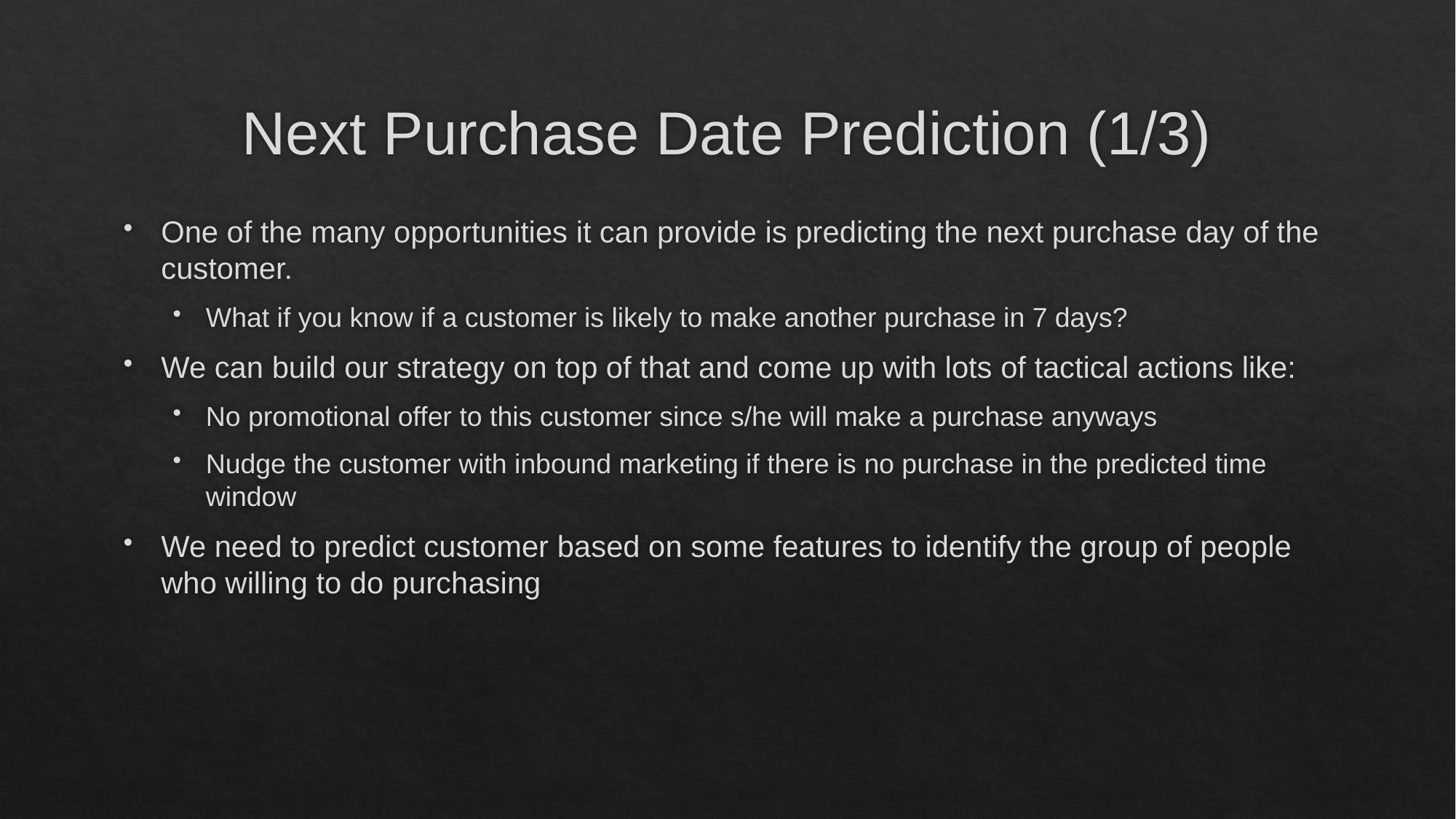

# Next Purchase Date Prediction (1/3)
One of the many opportunities it can provide is predicting the next purchase day of the customer.
What if you know if a customer is likely to make another purchase in 7 days?
We can build our strategy on top of that and come up with lots of tactical actions like:
No promotional offer to this customer since s/he will make a purchase anyways
Nudge the customer with inbound marketing if there is no purchase in the predicted time window
We need to predict customer based on some features to identify the group of people who willing to do purchasing